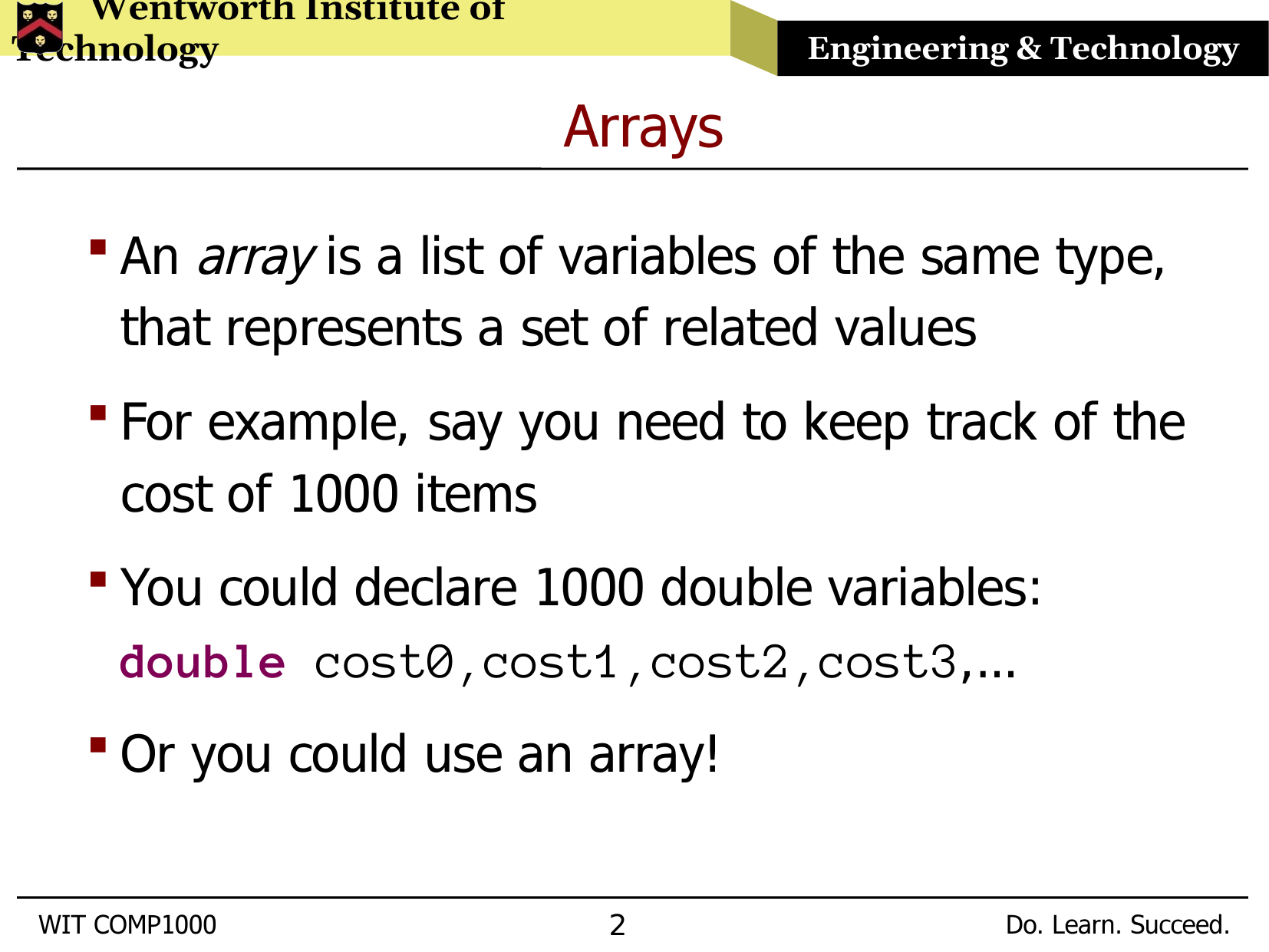

# Arrays
An array is a list of variables of the same type, that represents a set of related values
For example, say you need to keep track of the cost of 1000 items
You could declare 1000 double variables: double cost0,cost1,cost2,cost3,…
Or you could use an array!